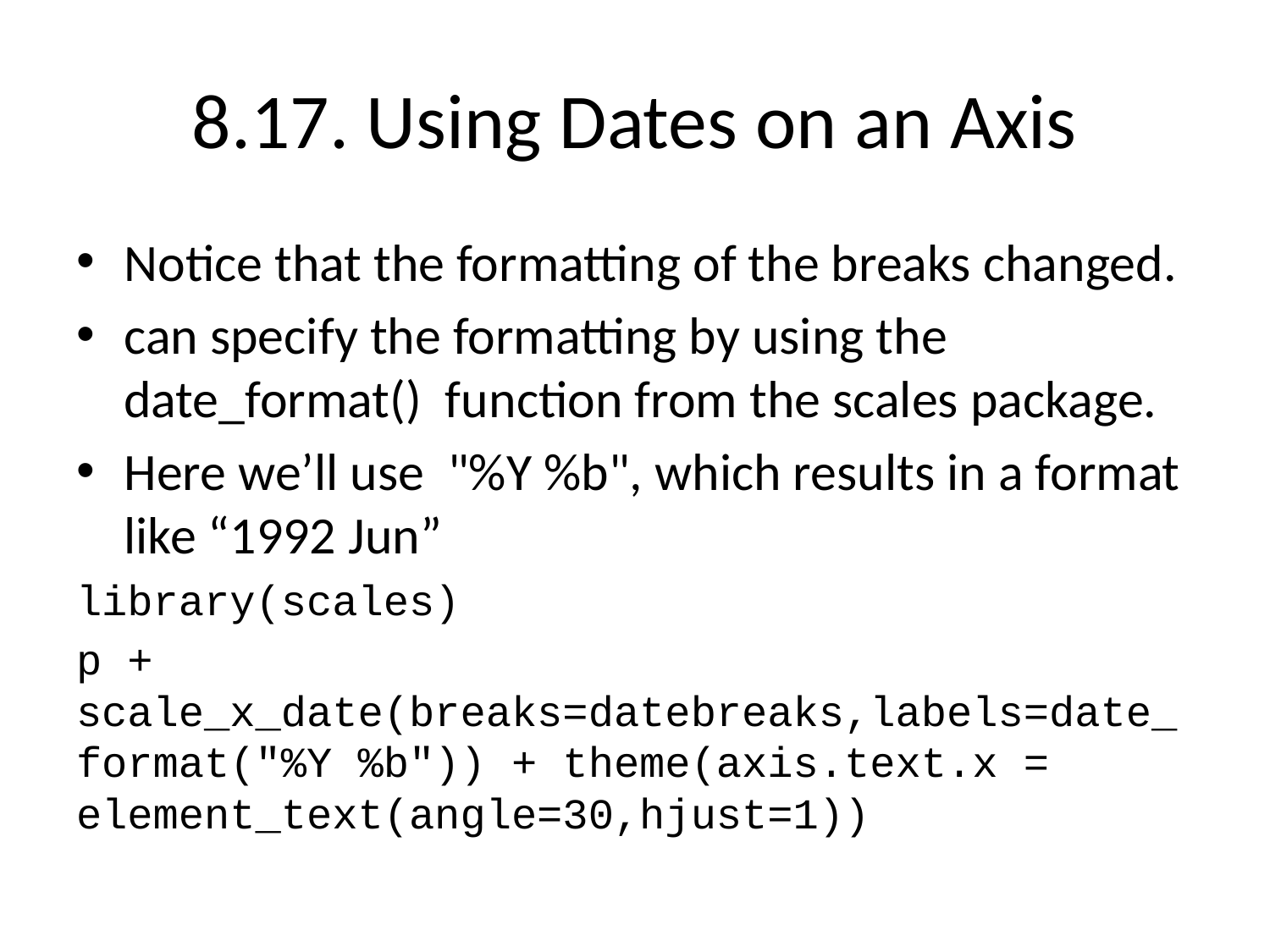

# 8.17. Using Dates on an Axis
Notice that the formatting of the breaks changed.
can specify the formatting by using the  date_format()  function from the scales package.
Here we’ll use  "%Y %b", which results in a format like “1992 Jun”
library(scales)
p + scale_x_date(breaks=datebreaks,labels=date_format("%Y %b")) + theme(axis.text.x = element_text(angle=30,hjust=1))